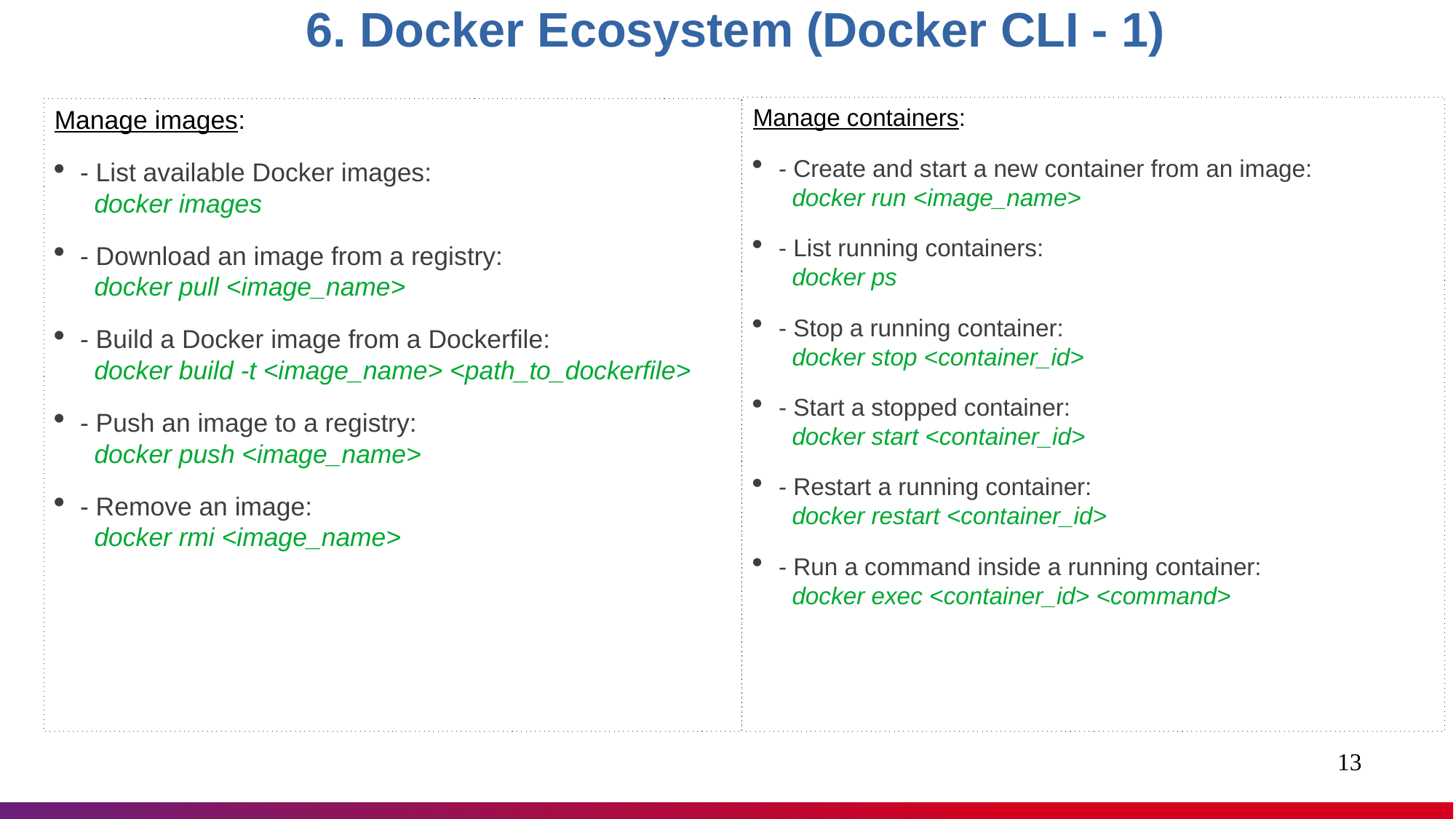

6. Docker Ecosystem (Docker CLI - 1)
Manage containers:
- Create and start a new container from an image:
  docker run <image_name>
- List running containers:
  docker ps
- Stop a running container:
  docker stop <container_id>
- Start a stopped container:
  docker start <container_id>
- Restart a running container:
  docker restart <container_id>
- Run a command inside a running container:
  docker exec <container_id> <command>
Manage images:
- List available Docker images:
  docker images
- Download an image from a registry:
  docker pull <image_name>
- Build a Docker image from a Dockerfile:
  docker build -t <image_name> <path_to_dockerfile>
- Push an image to a registry:
  docker push <image_name>
- Remove an image:
  docker rmi <image_name>

13